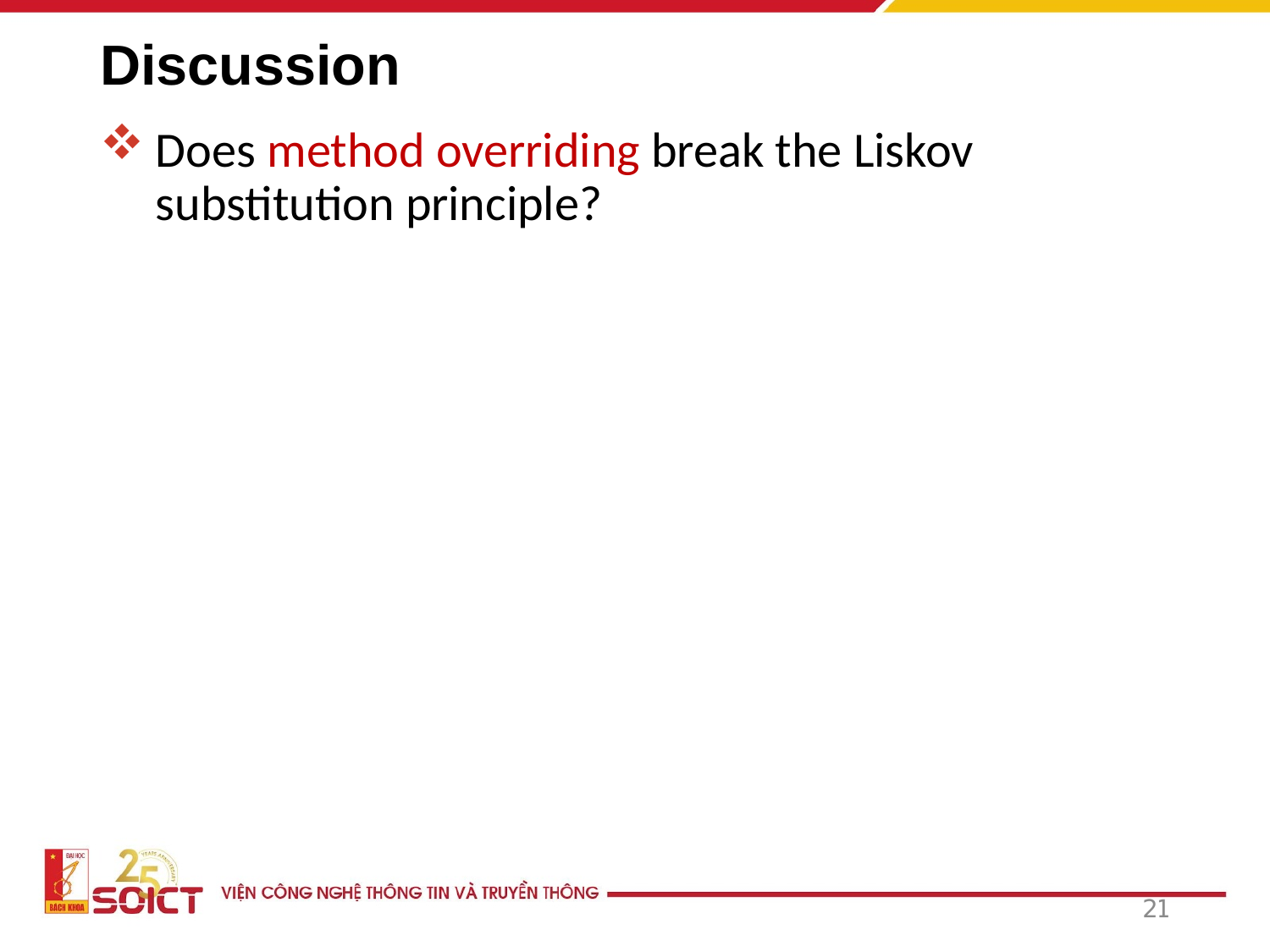

# Discussion
Does method overriding break the Liskov substitution principle?
21